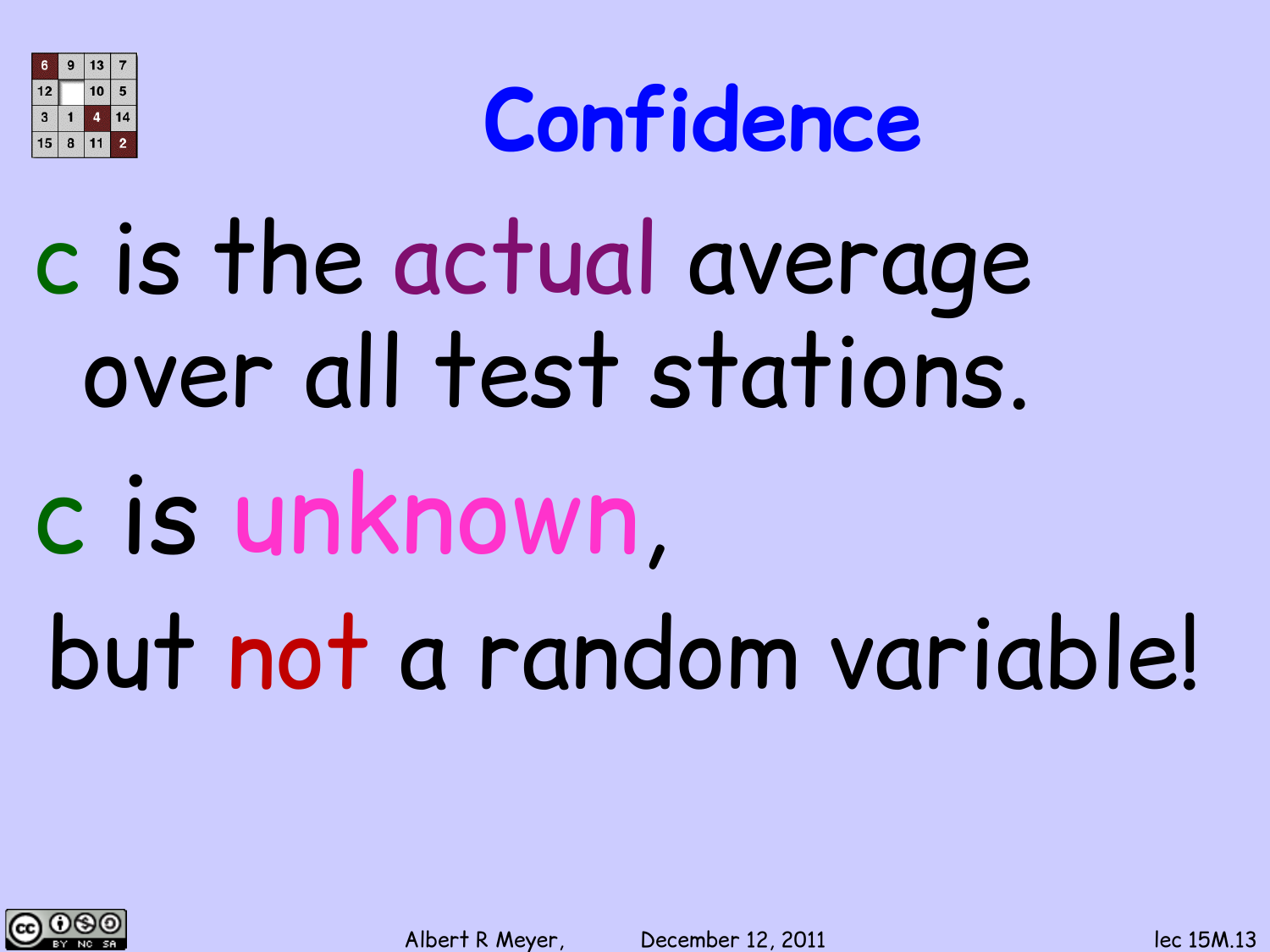

# Confidence
c is the actual average over all test stations.
c is unknown,
but not a random variable!
lec 15M.13